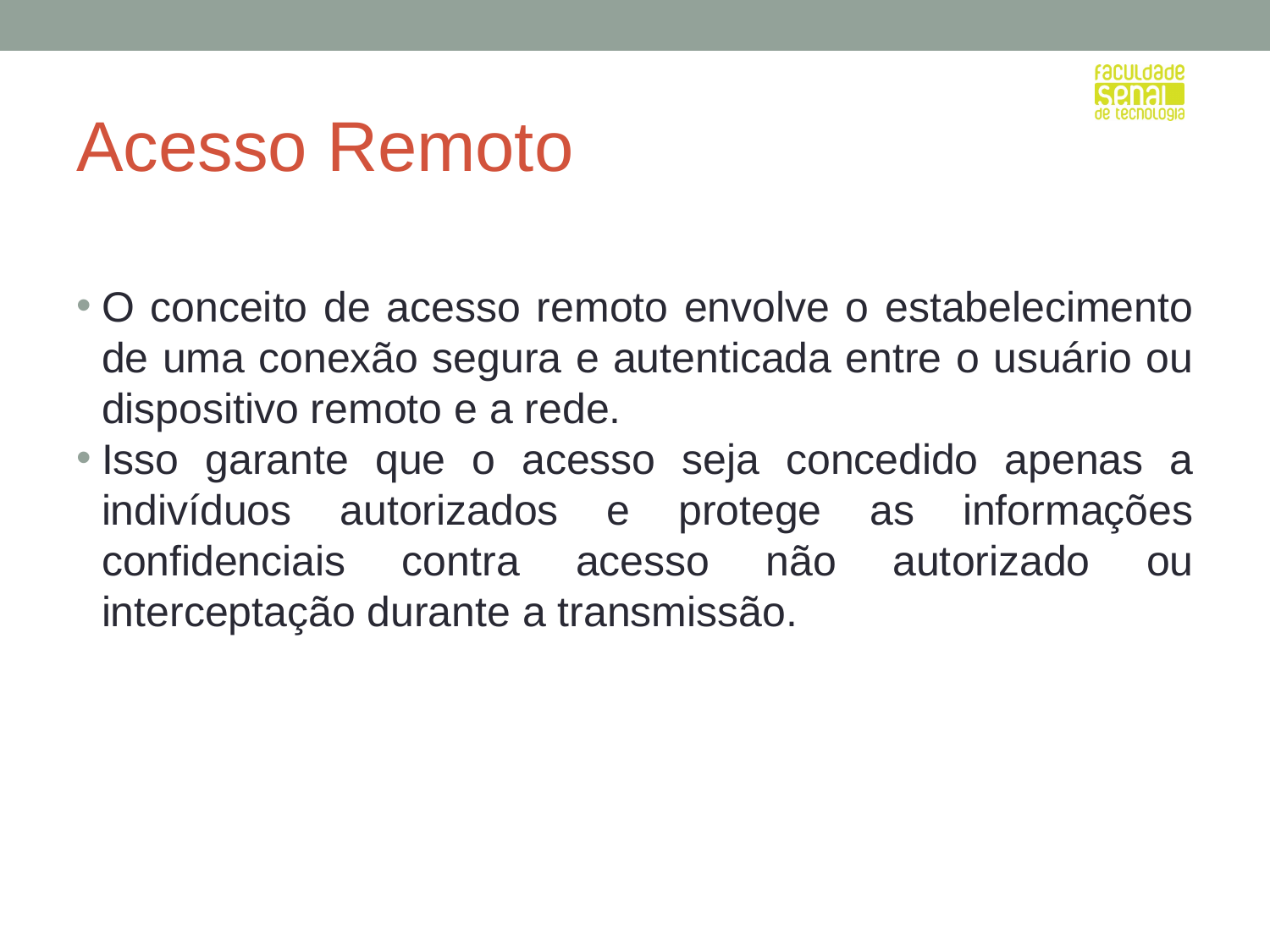

# Acesso Remoto

O conceito de acesso remoto envolve o estabelecimento de uma conexão segura e autenticada entre o usuário ou dispositivo remoto e a rede.
Isso garante que o acesso seja concedido apenas a indivíduos autorizados e protege as informações confidenciais contra acesso não autorizado ou interceptação durante a transmissão.